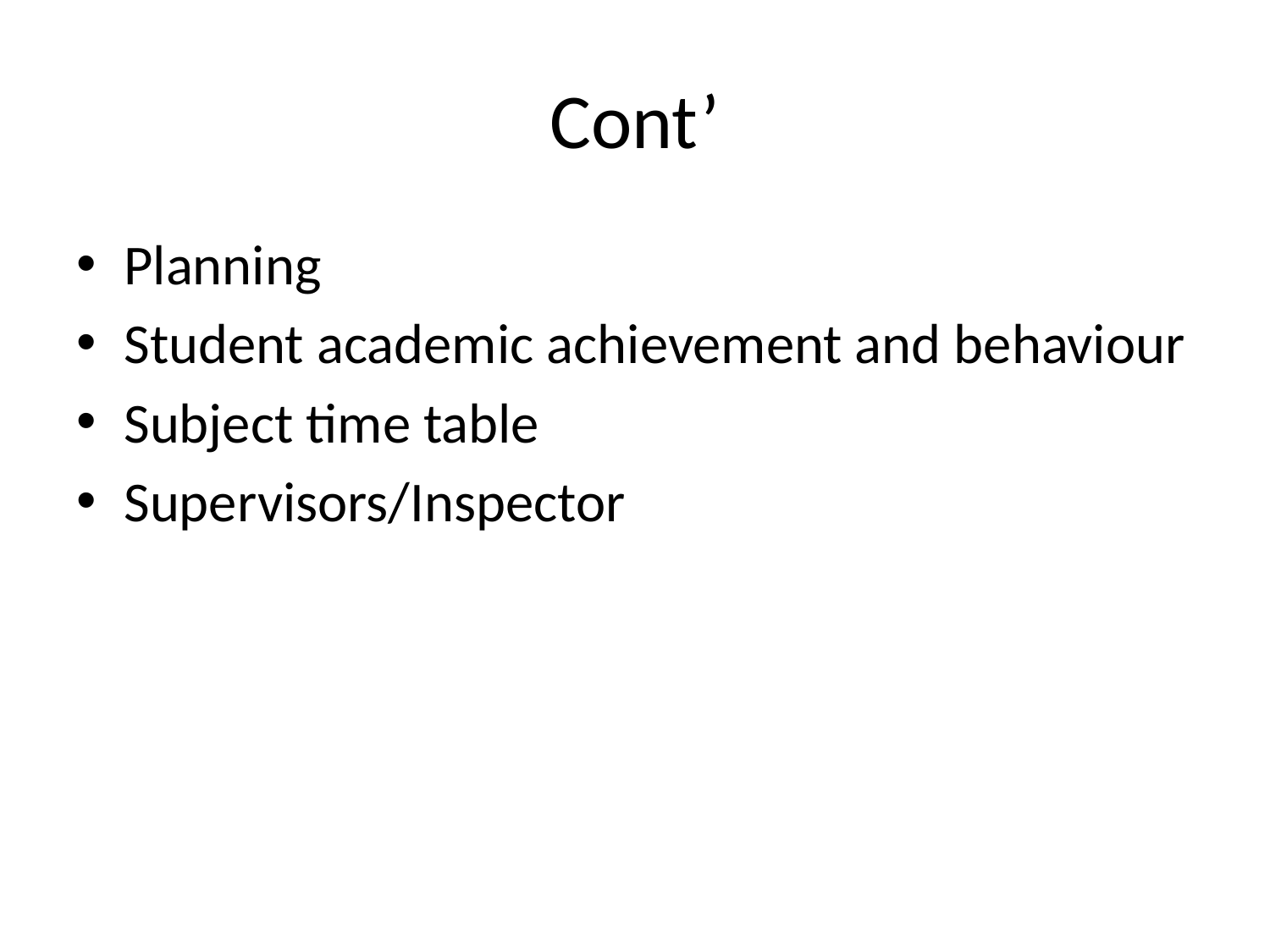

# Cont’
Planning
Student academic achievement and behaviour
Subject time table
Supervisors/Inspector